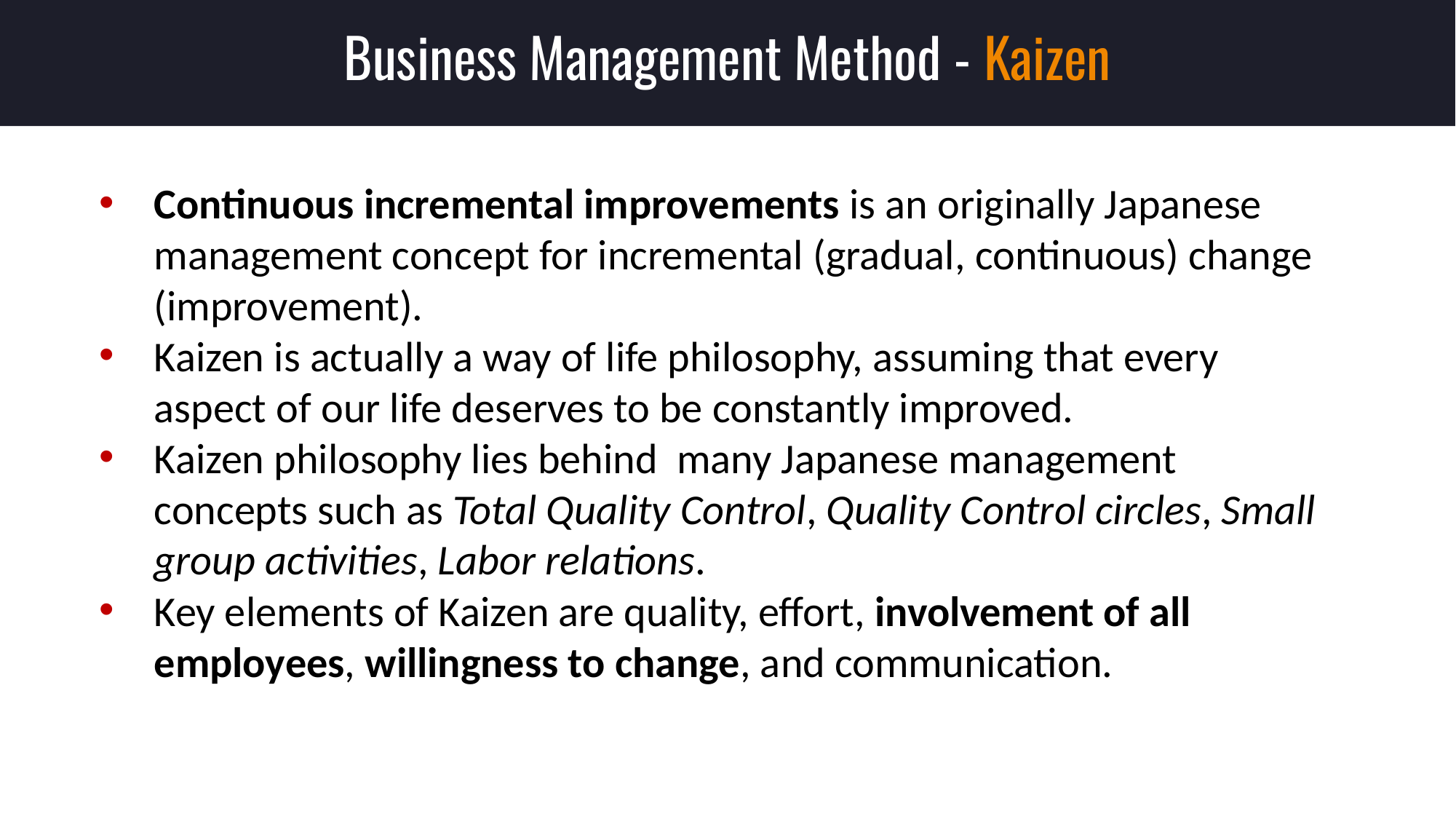

# Business Management Method - Kaizen
Continuous incremental improvements is an originally Japanese management concept for incremental (gradual, continuous) change (improvement).
Kaizen is actually a way of life philosophy, assuming that every aspect of our life deserves to be constantly improved.
Kaizen philosophy lies behind  many Japanese management concepts such as Total Quality Control, Quality Control circles, Small group activities, Labor relations.
Key elements of Kaizen are quality, effort, involvement of all employees, willingness to change, and communication.